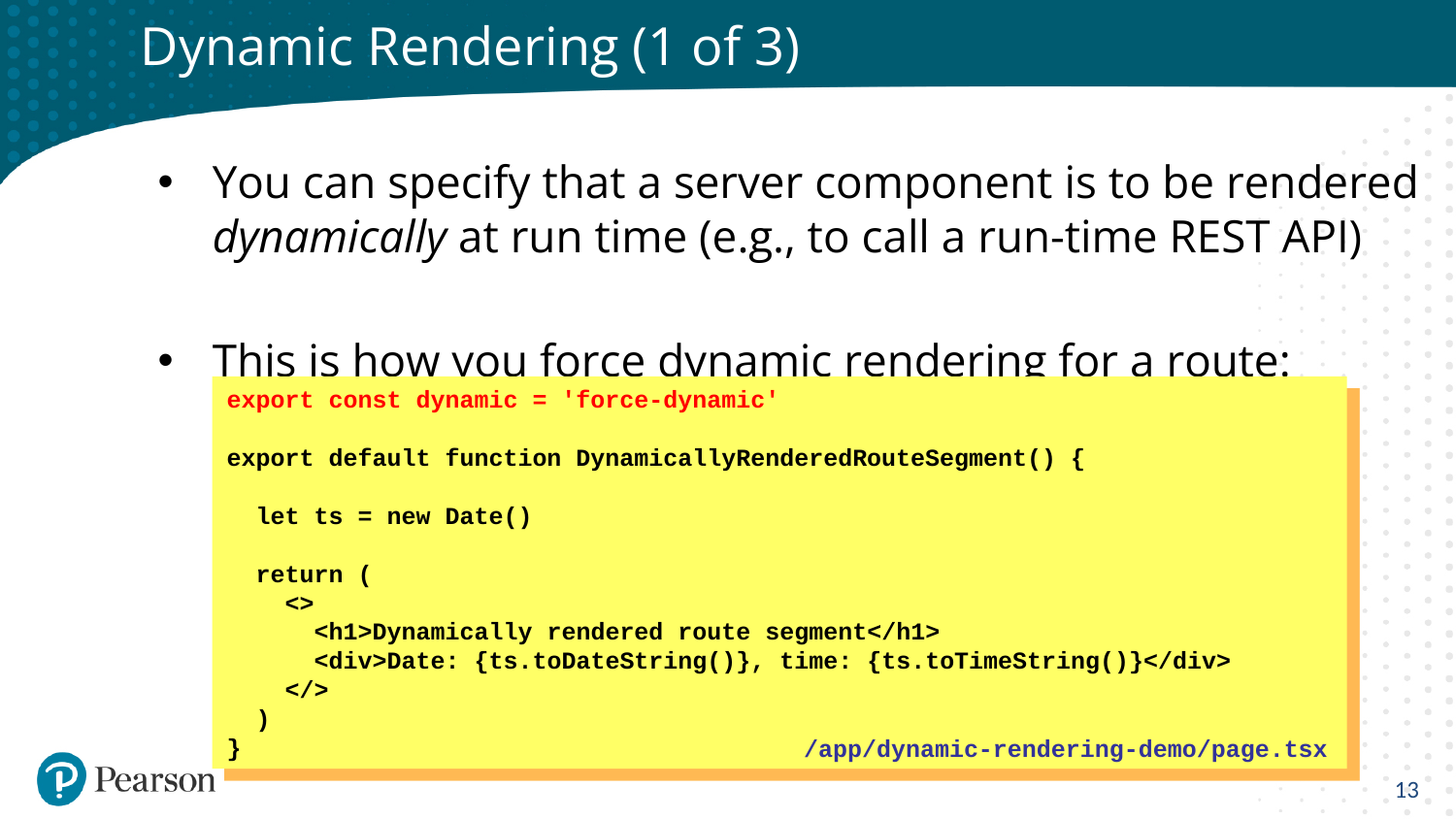

# Dynamic Rendering (1 of 3)
You can specify that a server component is to be rendered dynamically at run time (e.g., to call a run-time REST API)

This is how you force dynamic rendering for a route:
export const dynamic = 'force-dynamic'

export default function DynamicallyRenderedRouteSegment() {

  let ts = new Date()

  return (
    <>
      <h1>Dynamically rendered route segment</h1>
      <div>Date: {ts.toDateString()}, time: {ts.toTimeString()}</div>
    </>
  )
}
/app/dynamic-rendering-demo/page.tsx
13